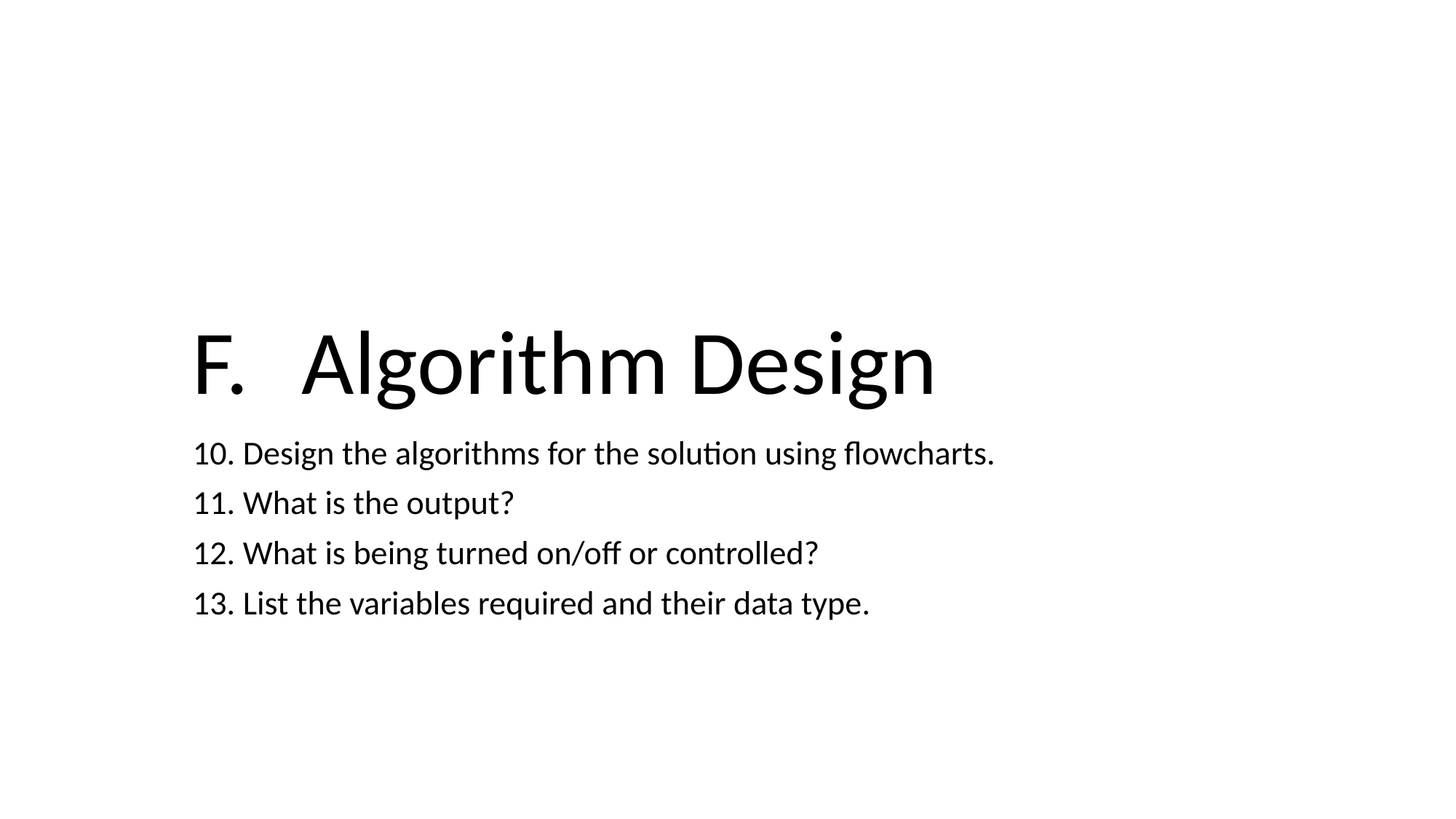

# F.	Algorithm Design
Design the algorithms for the solution using flowcharts.
What is the output?
What is being turned on/off or controlled?
List the variables required and their data type.